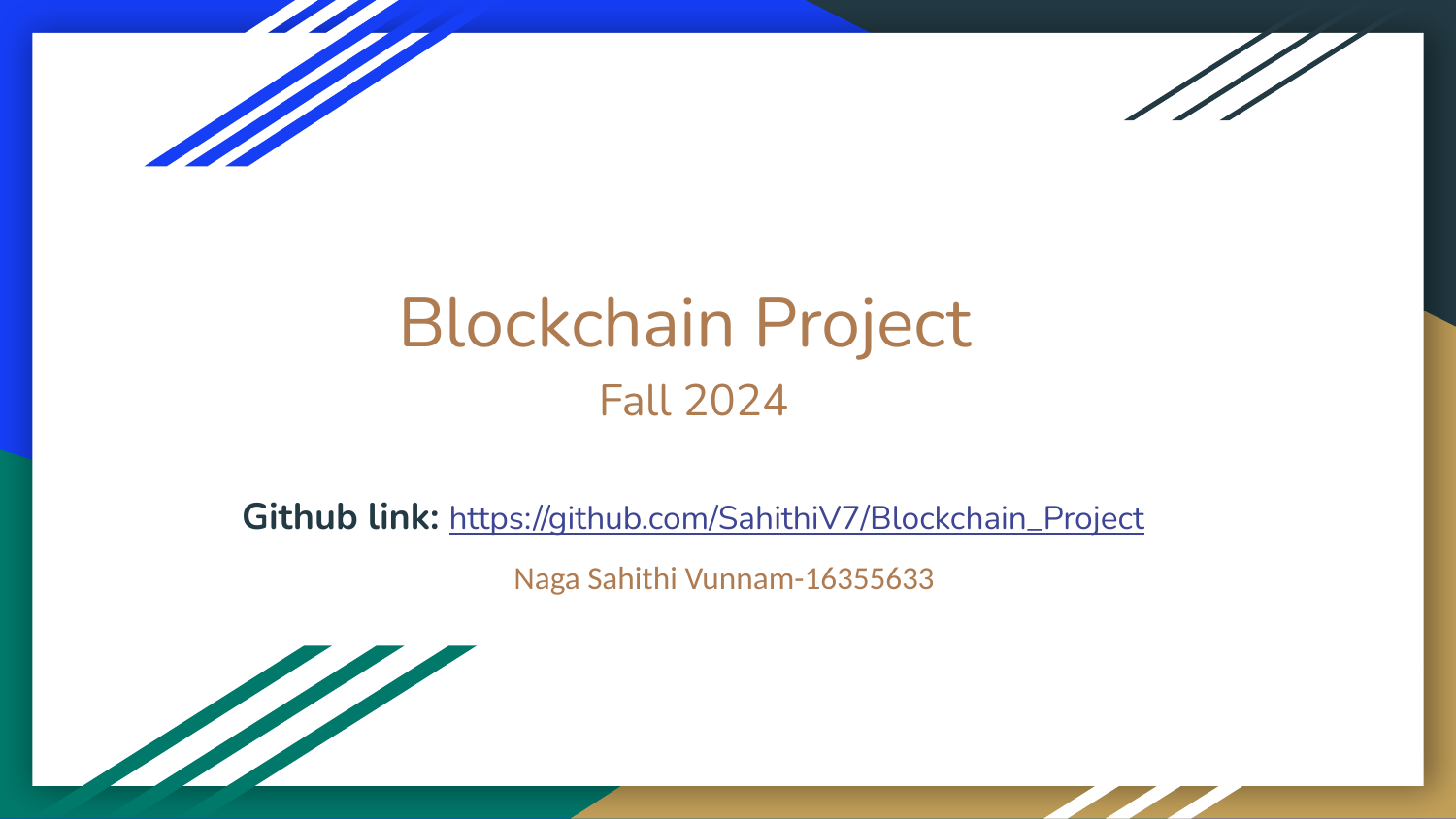

# Blockchain Project
Fall 2024

 Github link: https://github.com/SahithiV7/Blockchain_Project
Naga Sahithi Vunnam-16355633